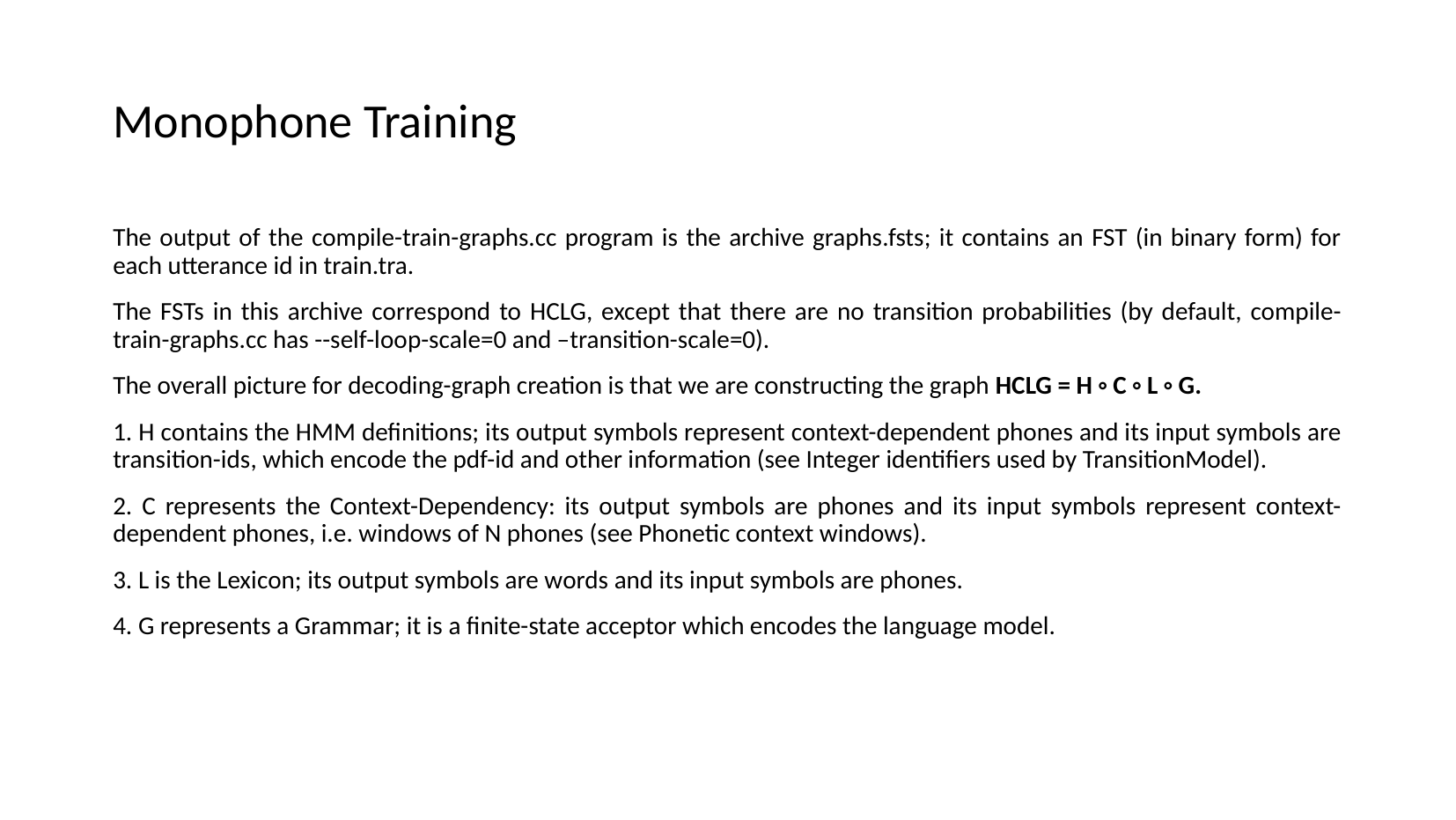

Monophone Training
The output of the compile-train-graphs.cc program is the archive graphs.fsts; it contains an FST (in binary form) for each utterance id in train.tra.
The FSTs in this archive correspond to HCLG, except that there are no transition probabilities (by default, compile-train-graphs.cc has --self-loop-scale=0 and –transition-scale=0).
The overall picture for decoding-graph creation is that we are constructing the graph HCLG = H ◦ C ◦ L ◦ G.
1. H contains the HMM definitions; its output symbols represent context-dependent phones and its input symbols are transition-ids, which encode the pdf-id and other information (see Integer identifiers used by TransitionModel).
2. C represents the Context-Dependency: its output symbols are phones and its input symbols represent context-dependent phones, i.e. windows of N phones (see Phonetic context windows).
3. L is the Lexicon; its output symbols are words and its input symbols are phones.
4. G represents a Grammar; it is a finite-state acceptor which encodes the language model.